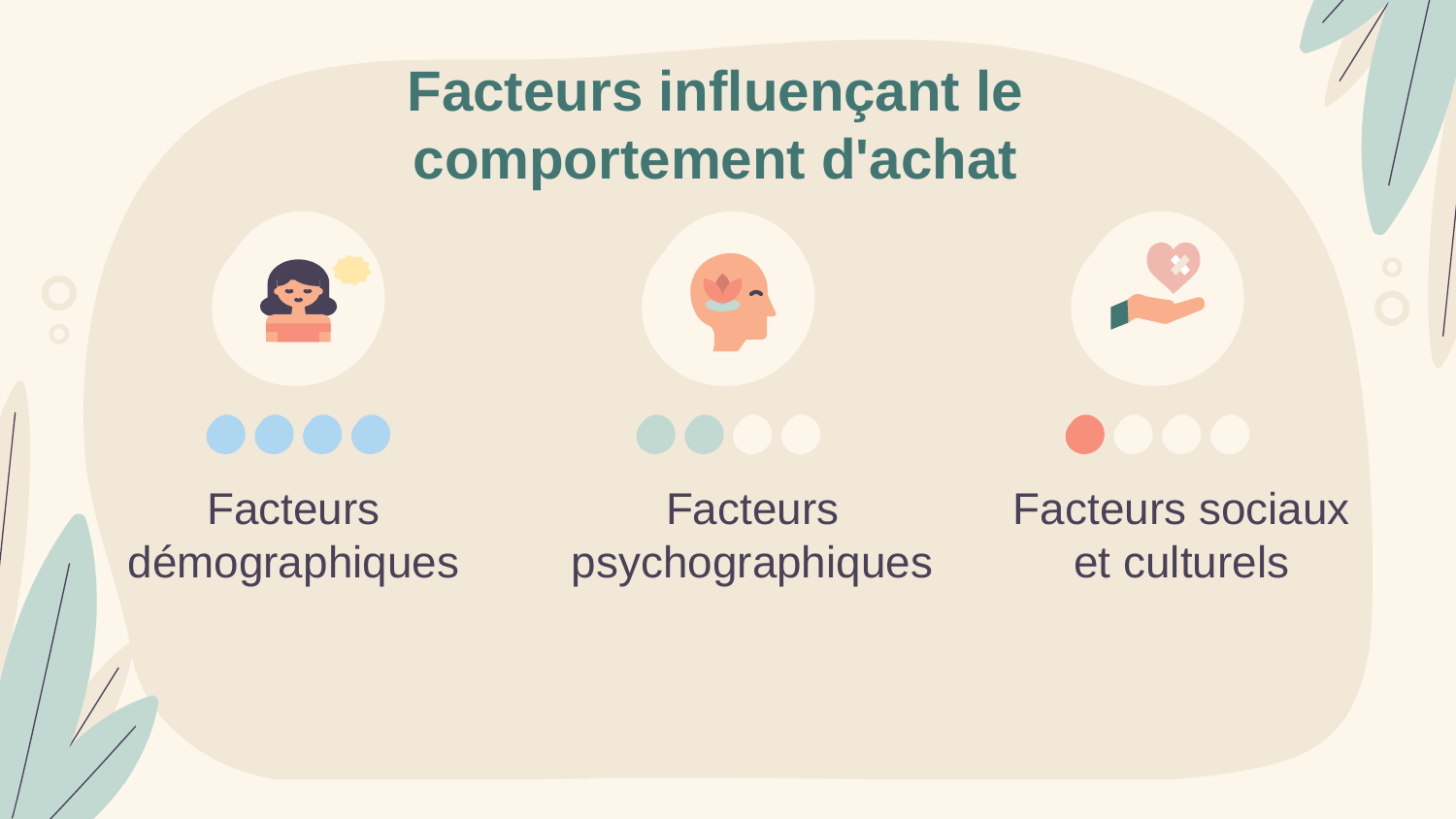

Facteurs influençant le comportement d'achat

Facteurs démographiques
Facteurs psychographiques
Facteurs sociaux et culturels